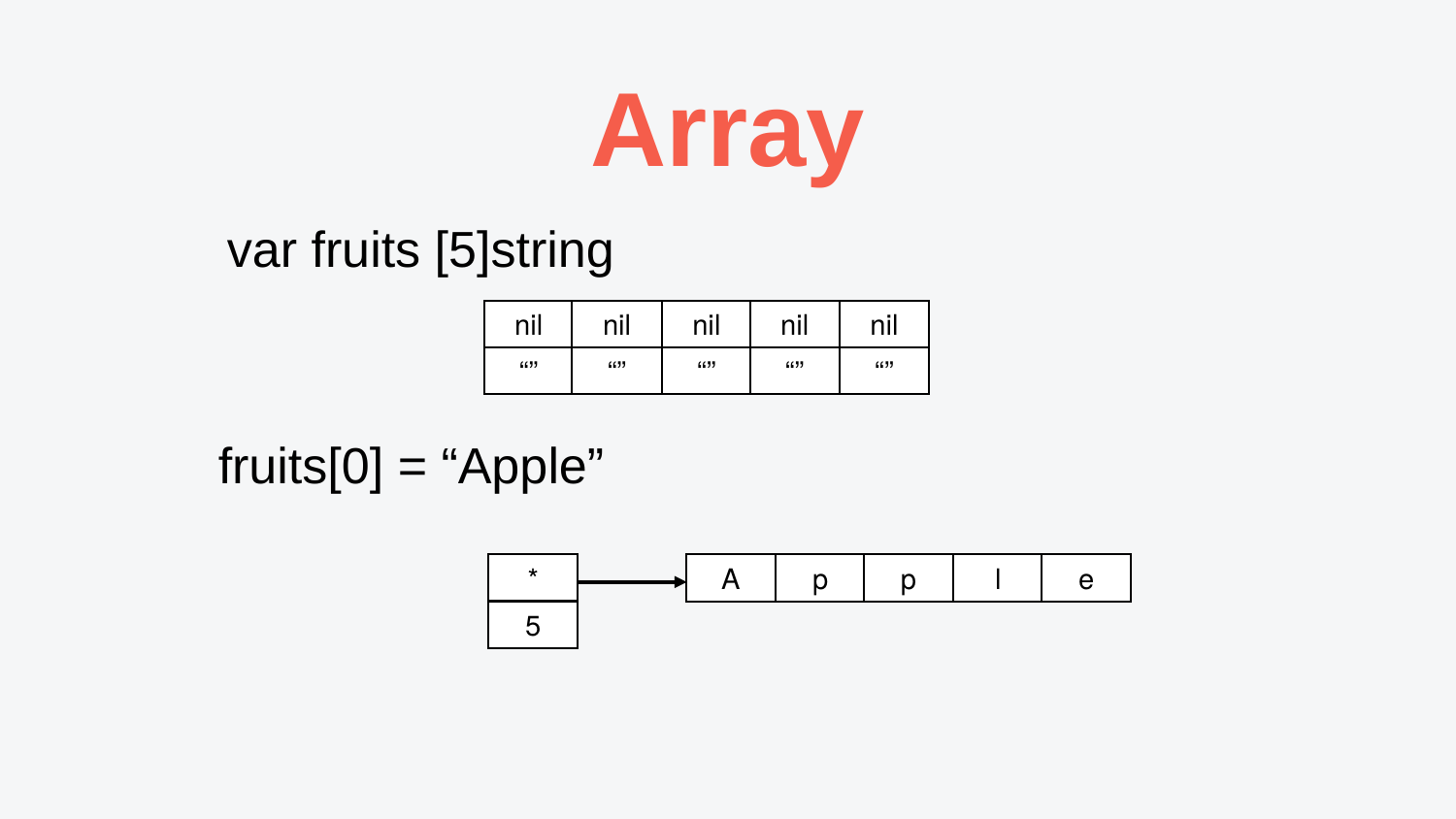

# Array
var fruits [5]string
nil
nil
nil
nil
nil
“”
“”
“”
“”
“”
fruits[0] = “Apple”
*
A
p
p
l
e
5